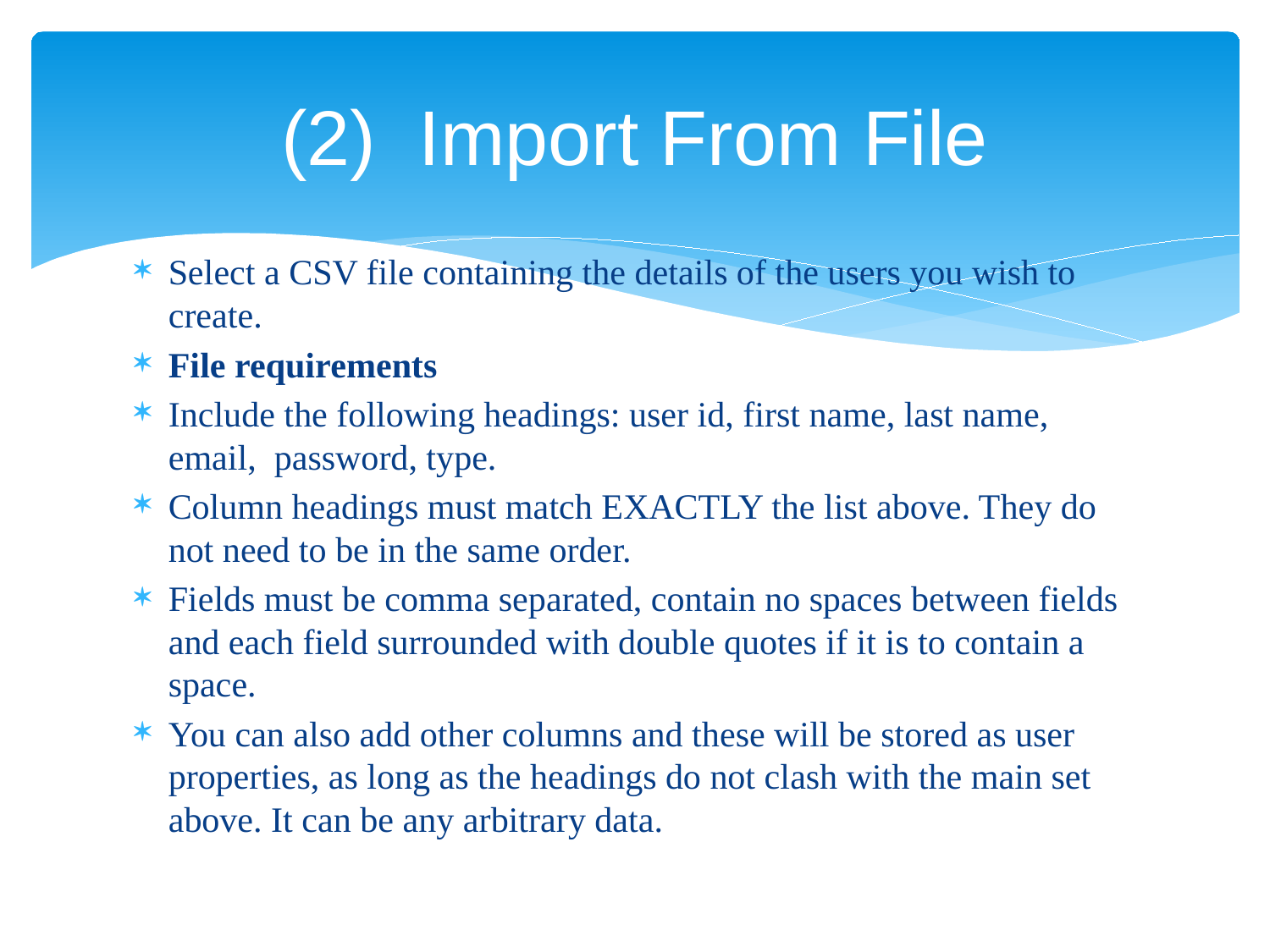

# (2)  Import From File
Select a CSV file containing the details of the users you wish to create.
File requirements
Include the following headings: user id, first name, last name, email,  password, type.
Column headings must match EXACTLY the list above. They do not need to be in the same order.
Fields must be comma separated, contain no spaces between fields and each field surrounded with double quotes if it is to contain a space.
You can also add other columns and these will be stored as user properties, as long as the headings do not clash with the main set above. It can be any arbitrary data.